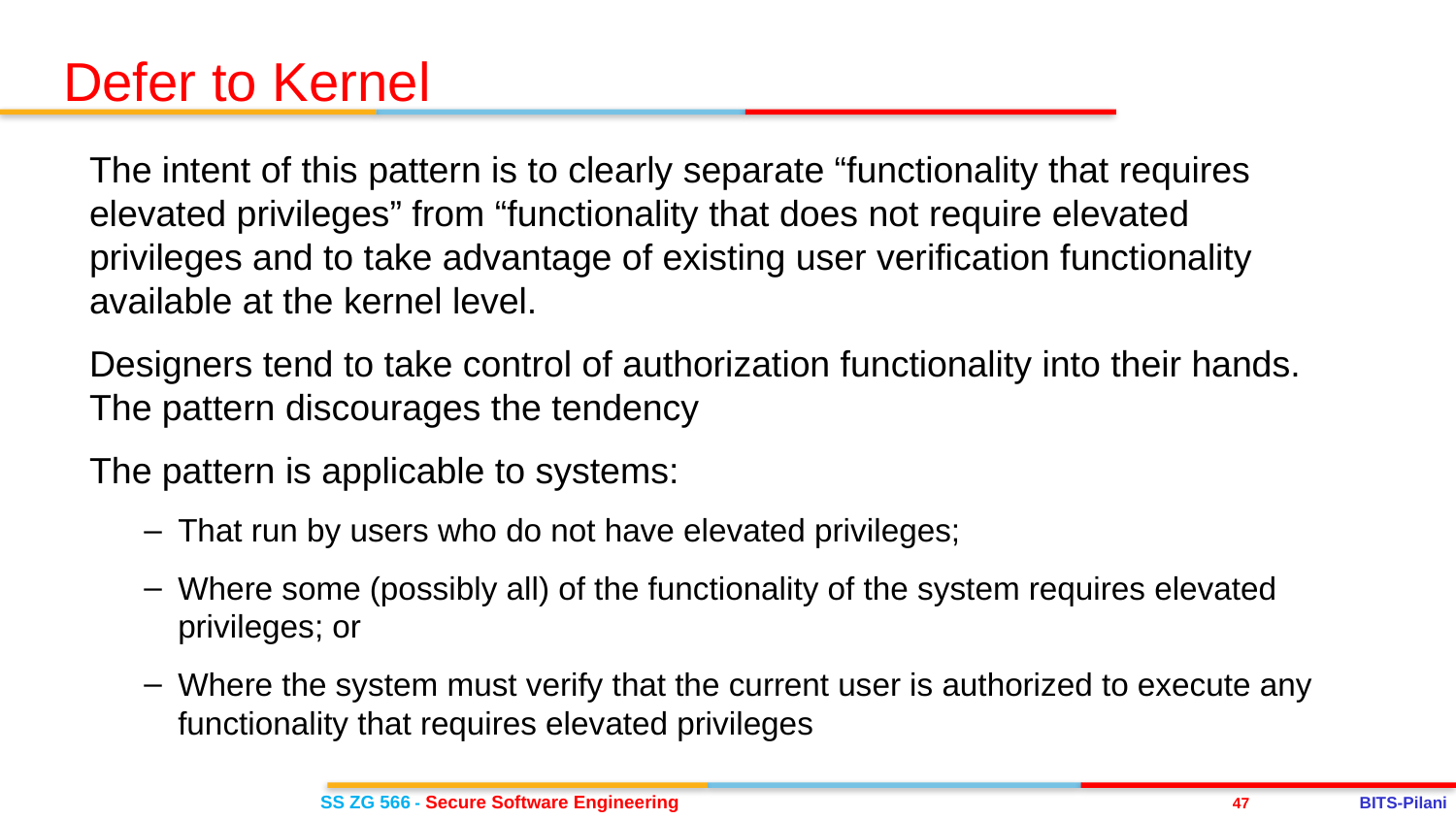

Defer to Kernel
The intent of this pattern is to clearly separate “functionality that requires elevated privileges” from “functionality that does not require elevated privileges and to take advantage of existing user verification functionality available at the kernel level.
Designers tend to take control of authorization functionality into their hands. The pattern discourages the tendency
The pattern is applicable to systems:
That run by users who do not have elevated privileges;
Where some (possibly all) of the functionality of the system requires elevated privileges; or
Where the system must verify that the current user is authorized to execute any functionality that requires elevated privileges